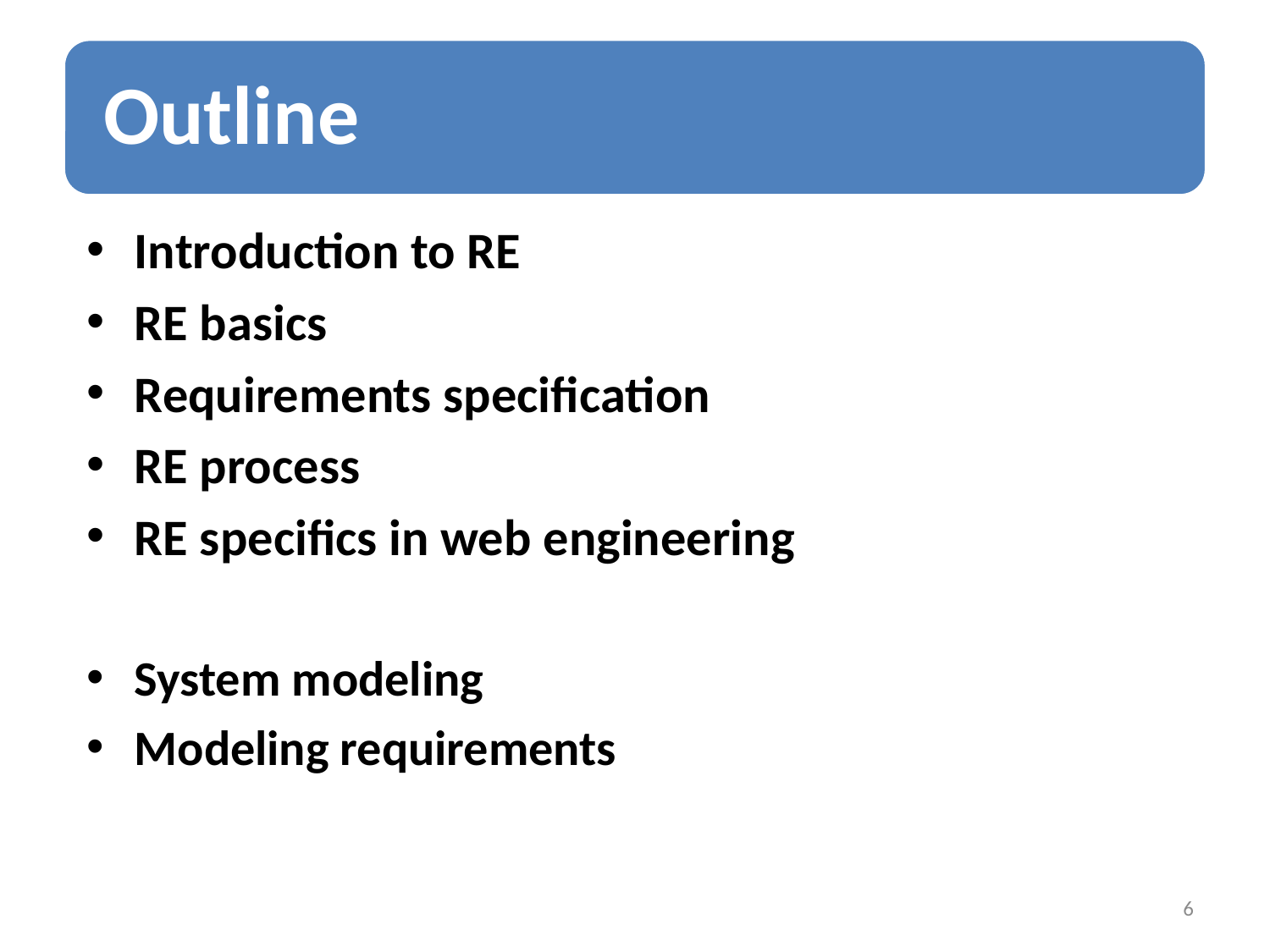

Outline
Introduction to RE
RE basics
Requirements specification
RE process
RE specifics in web engineering

System modeling
Modeling requirements

6